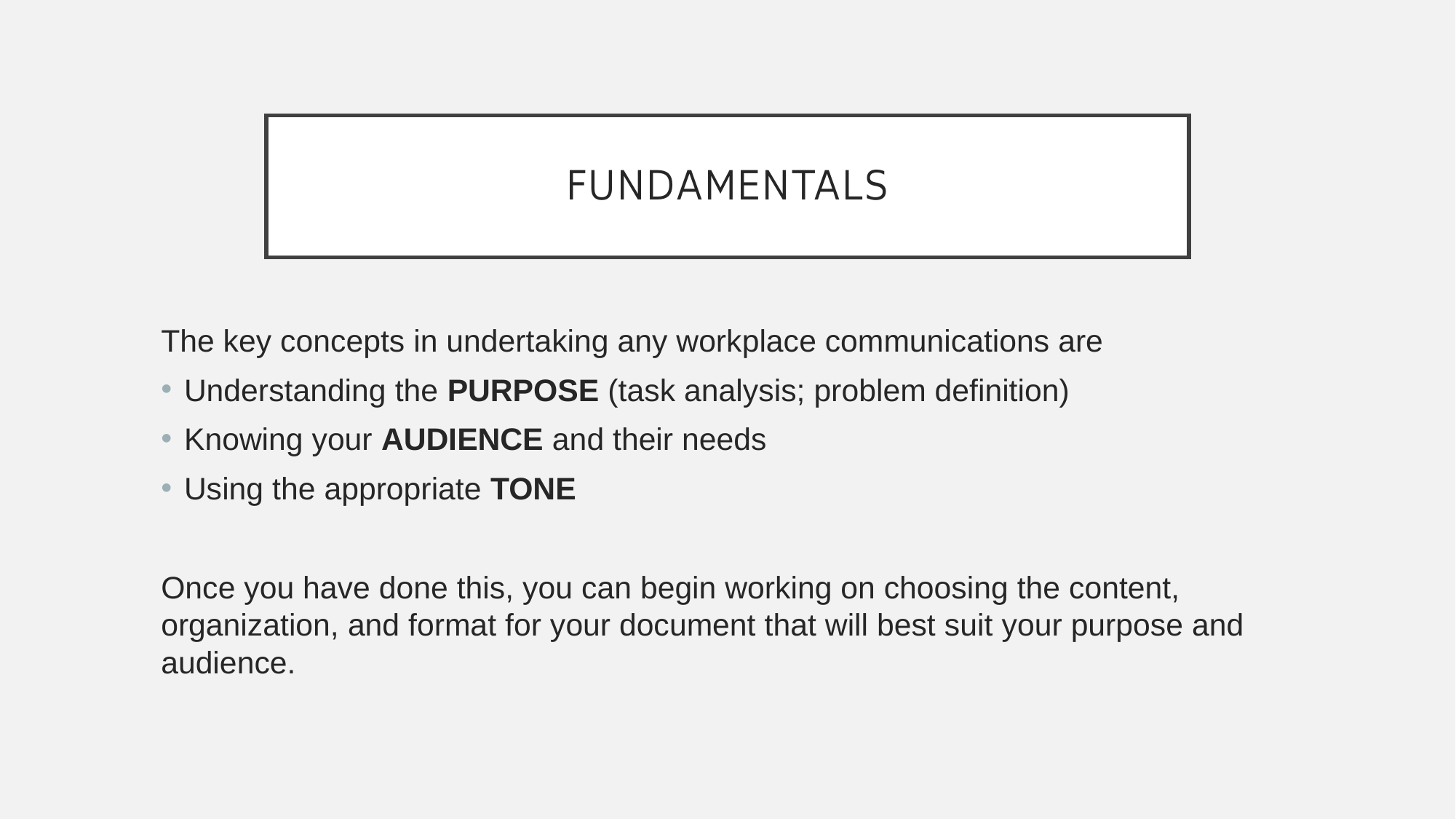

# Fundamentals
The key concepts in undertaking any workplace communications are
Understanding the PURPOSE (task analysis; problem definition)
Knowing your AUDIENCE and their needs
Using the appropriate TONE

Once you have done this, you can begin working on choosing the content, organization, and format for your document that will best suit your purpose and audience.